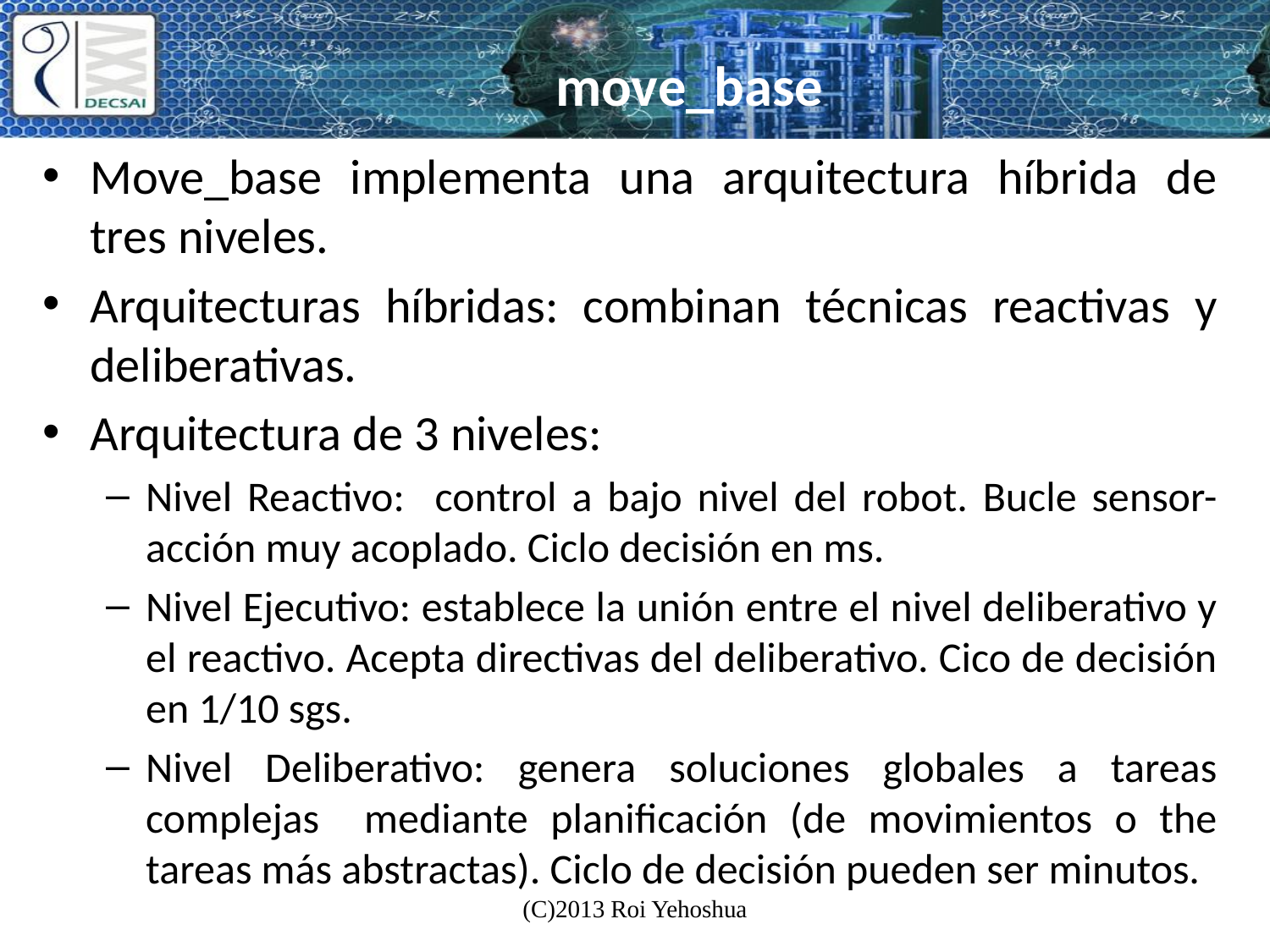

# move_base
Move_base implementa una arquitectura híbrida de tres niveles.
Arquitecturas híbridas: combinan técnicas reactivas y deliberativas.
Arquitectura de 3 niveles:
Nivel Reactivo:  control a bajo nivel del robot. Bucle sensor-acción muy acoplado. Ciclo decisión en ms.
Nivel Ejecutivo: establece la unión entre el nivel deliberativo y el reactivo. Acepta directivas del deliberativo. Cico de decisión en 1/10 sgs.
Nivel Deliberativo: genera soluciones globales a tareas complejas  mediante planificación (de movimientos o the tareas más abstractas). Ciclo de decisión pueden ser minutos.

(C)2013 Roi Yehoshua